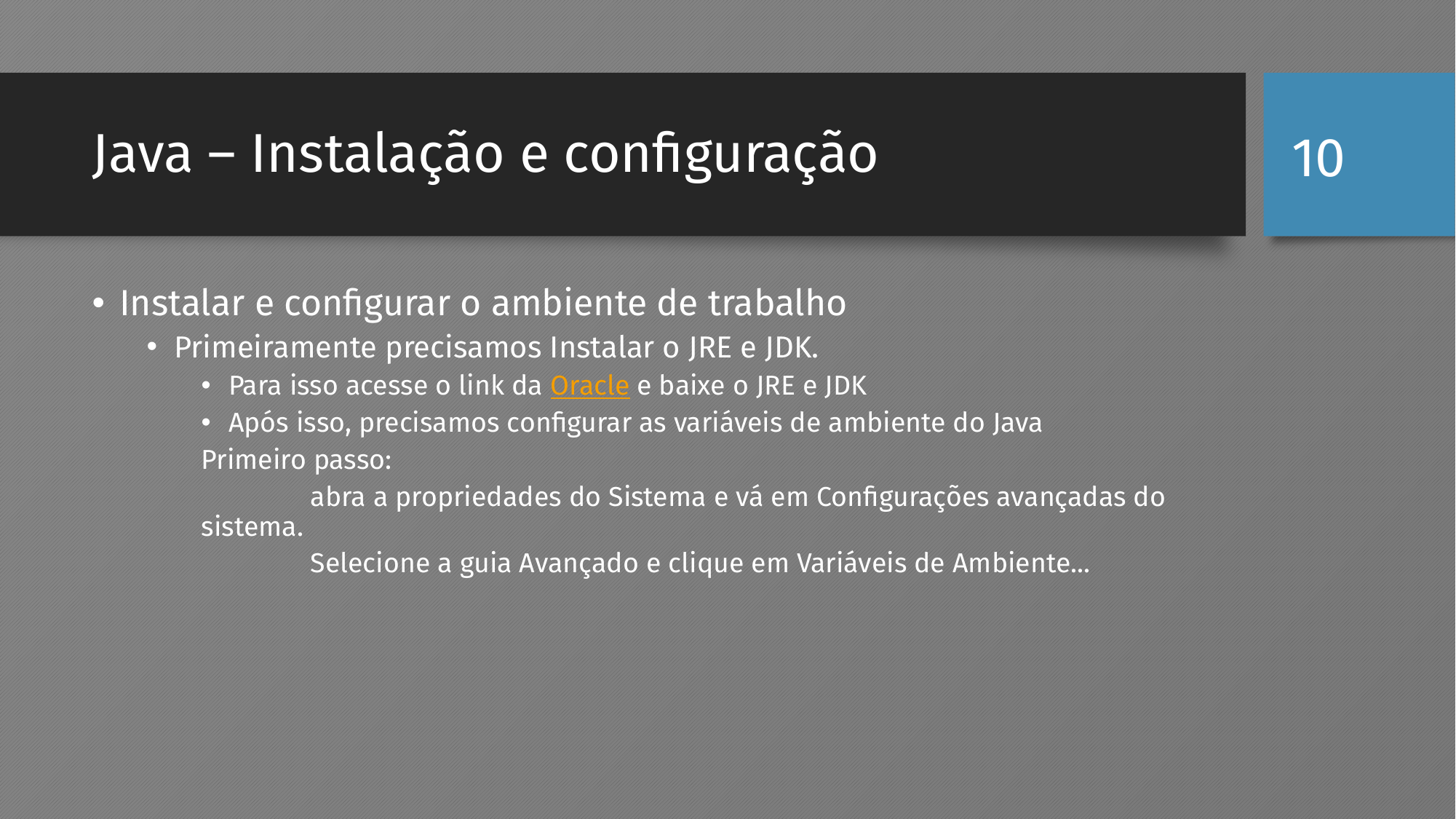

10
# Java – Instalação e configuração
Instalar e configurar o ambiente de trabalho
Primeiramente precisamos Instalar o JRE e JDK.
Para isso acesse o link da Oracle e baixe o JRE e JDK
Após isso, precisamos configurar as variáveis de ambiente do Java
Primeiro passo:
	abra a propriedades do Sistema e vá em Configurações avançadas do sistema.
	Selecione a guia Avançado e clique em Variáveis de Ambiente...